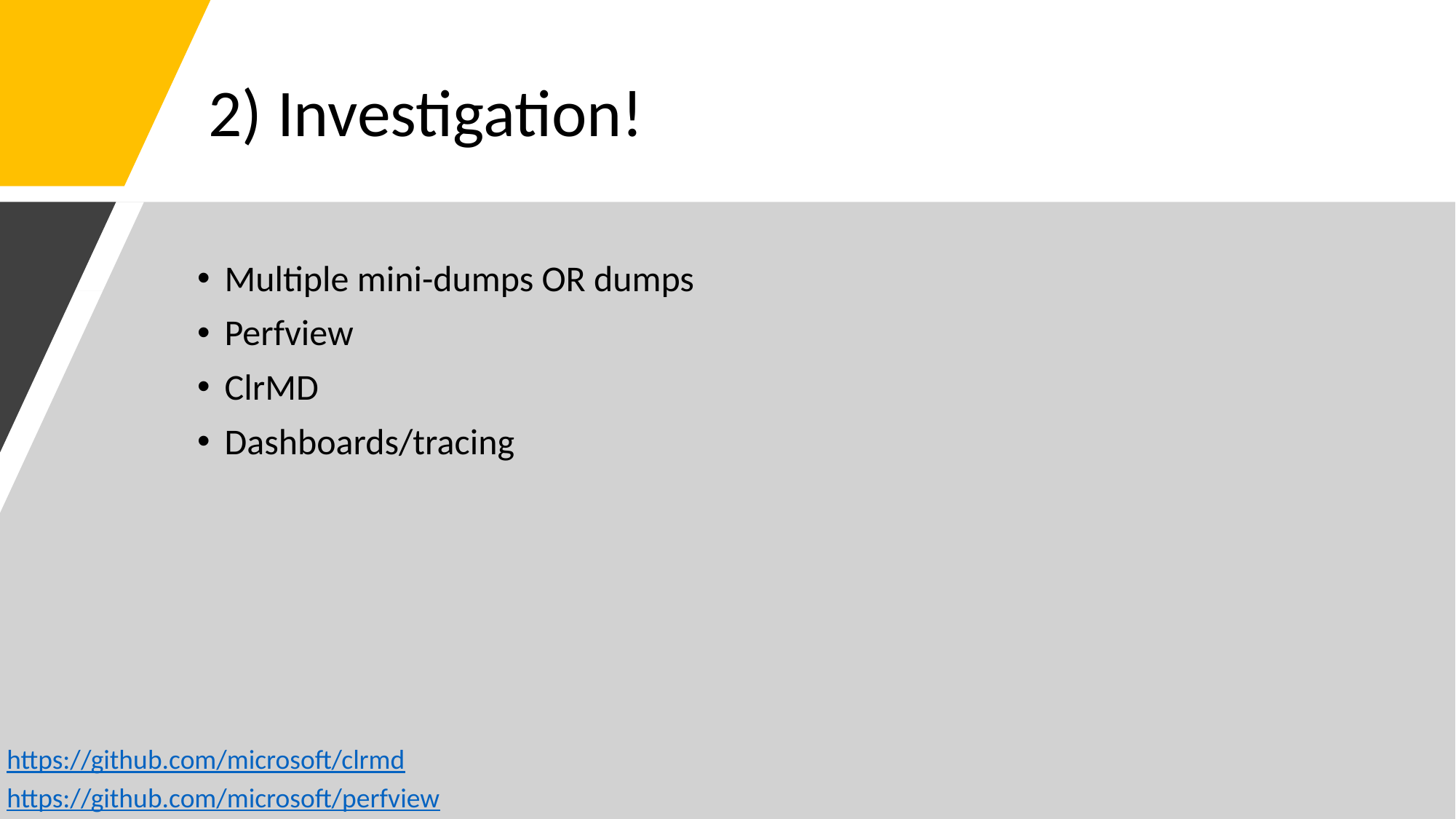

# 2) Investigation!

Multiple mini-dumps OR dumps
Perfview
ClrMD
Dashboards/tracing
https://github.com/microsoft/clrmd
https://github.com/microsoft/perfview